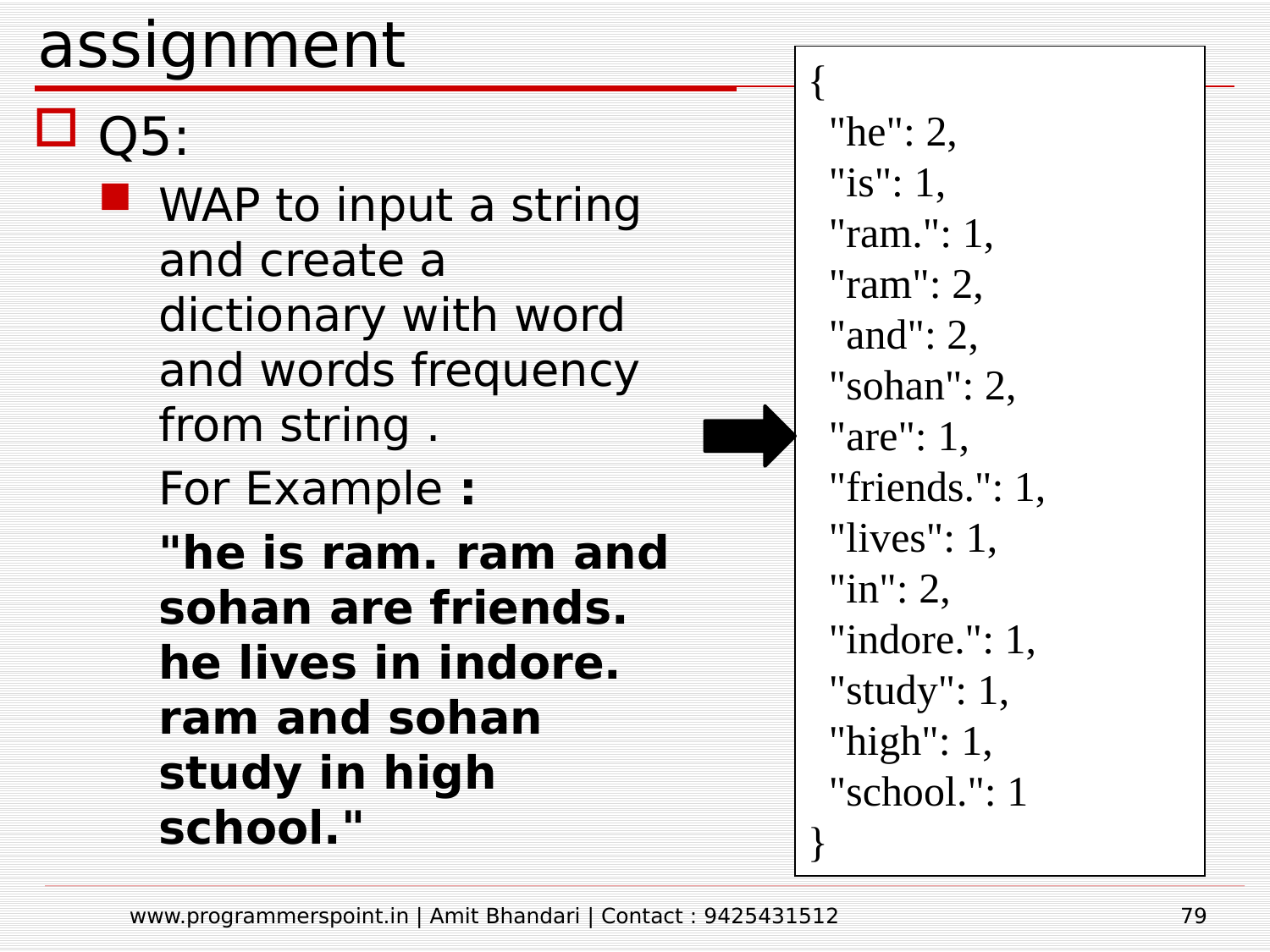

# assignment
{
  "he": 2,
  "is": 1,
  "ram.": 1,
  "ram": 2,
  "and": 2,
  "sohan": 2,
  "are": 1,
  "friends.": 1,
  "lives": 1,
  "in": 2,
  "indore.": 1,
  "study": 1,
  "high": 1,
  "school.": 1
}
Q5:
WAP to input a string and create a dictionary with word and words frequency from string .
	For Example :
	"he is ram. ram and sohan are friends. he lives in indore. ram and sohan study in high school."

www.programmerspoint.in | Amit Bhandari | Contact : 9425431512
79